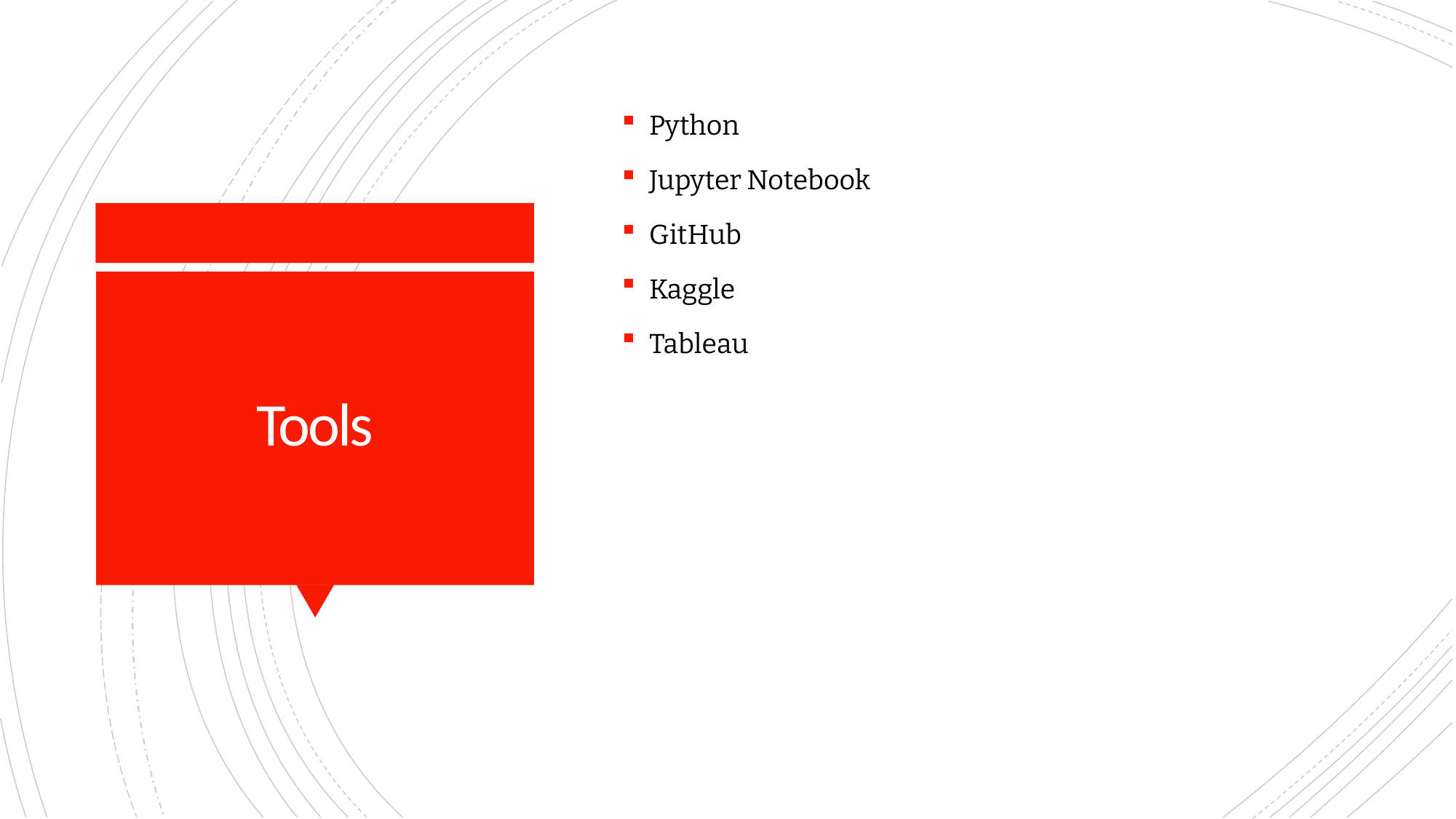

Python
Jupyter Notebook
GitHub
Kaggle
Tableau
# Tools